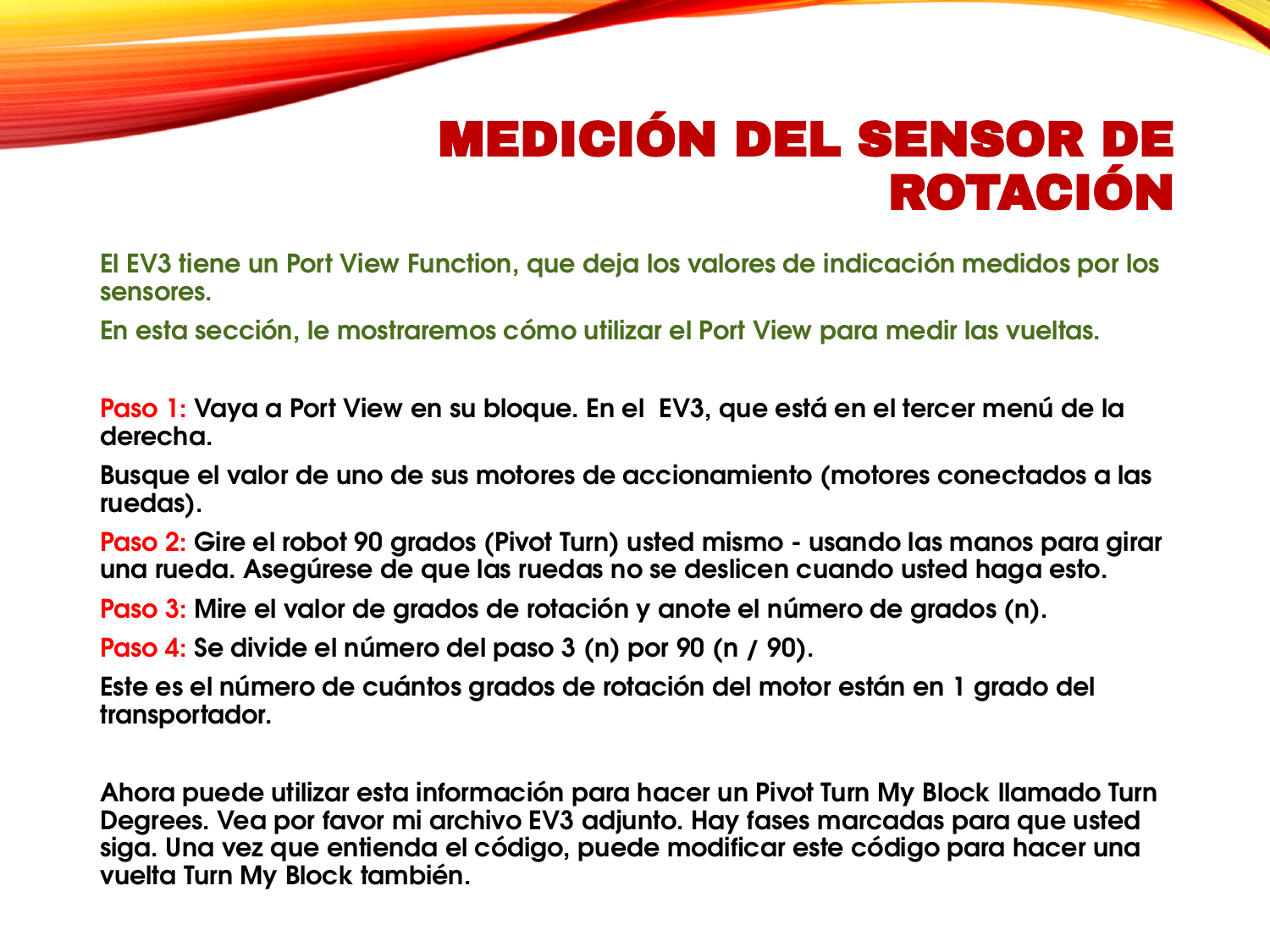

# Medición del sensor de rotación
El EV3 tiene un Port View Function, que deja los valores de indicación medidos por los sensores.
En esta sección, le mostraremos cómo utilizar el Port View para medir las vueltas.

Paso 1: Vaya a Port View en su bloque. En el  EV3, que está en el tercer menú de la derecha.
Busque el valor de uno de sus motores de accionamiento (motores conectados a las ruedas).
Paso 2: Gire el robot 90 grados (Pivot Turn) usted mismo - usando las manos para girar una rueda. Asegúrese de que las ruedas no se deslicen cuando usted haga esto.
Paso 3: Mire el valor de grados de rotación y anote el número de grados (n).
Paso 4: Se divide el número del paso 3 (n) por 90 (n / 90).
Este es el número de cuántos grados de rotación del motor están en 1 grado del transportador.

Ahora puede utilizar esta información para hacer un Pivot Turn My Block llamado Turn Degrees. Vea por favor mi archivo EV3 adjunto. Hay fases marcadas para que usted siga. Una vez que entienda el código, puede modificar este código para hacer una vuelta Turn My Block también.